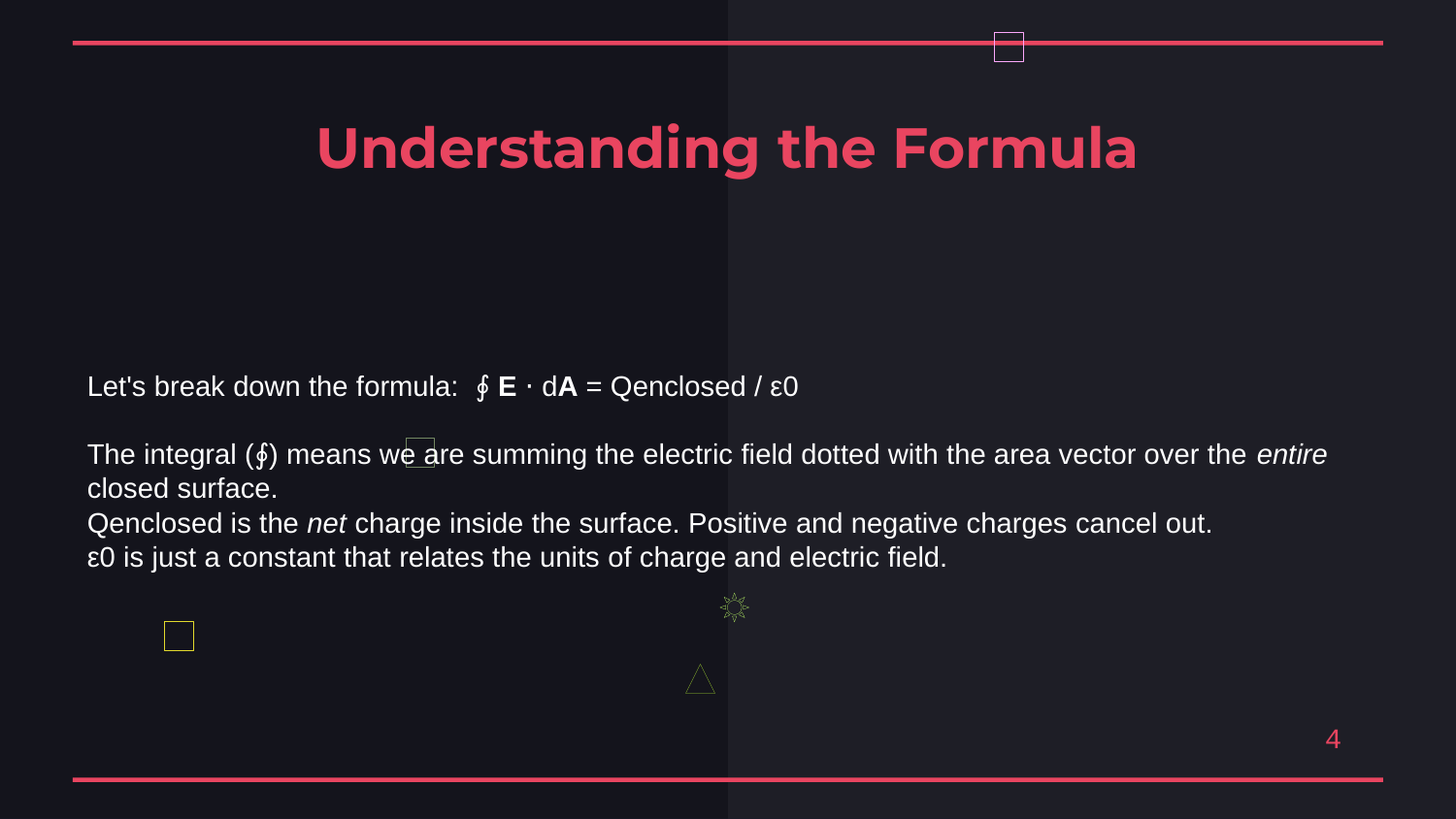

Understanding the Formula
Let's break down the formula:  ∮ E ⋅ dA = Qenclosed / ε0

The integral (∮) means we are summing the electric field dotted with the area vector over the entire closed surface.
Qenclosed is the net charge inside the surface. Positive and negative charges cancel out.
ε0 is just a constant that relates the units of charge and electric field.

4